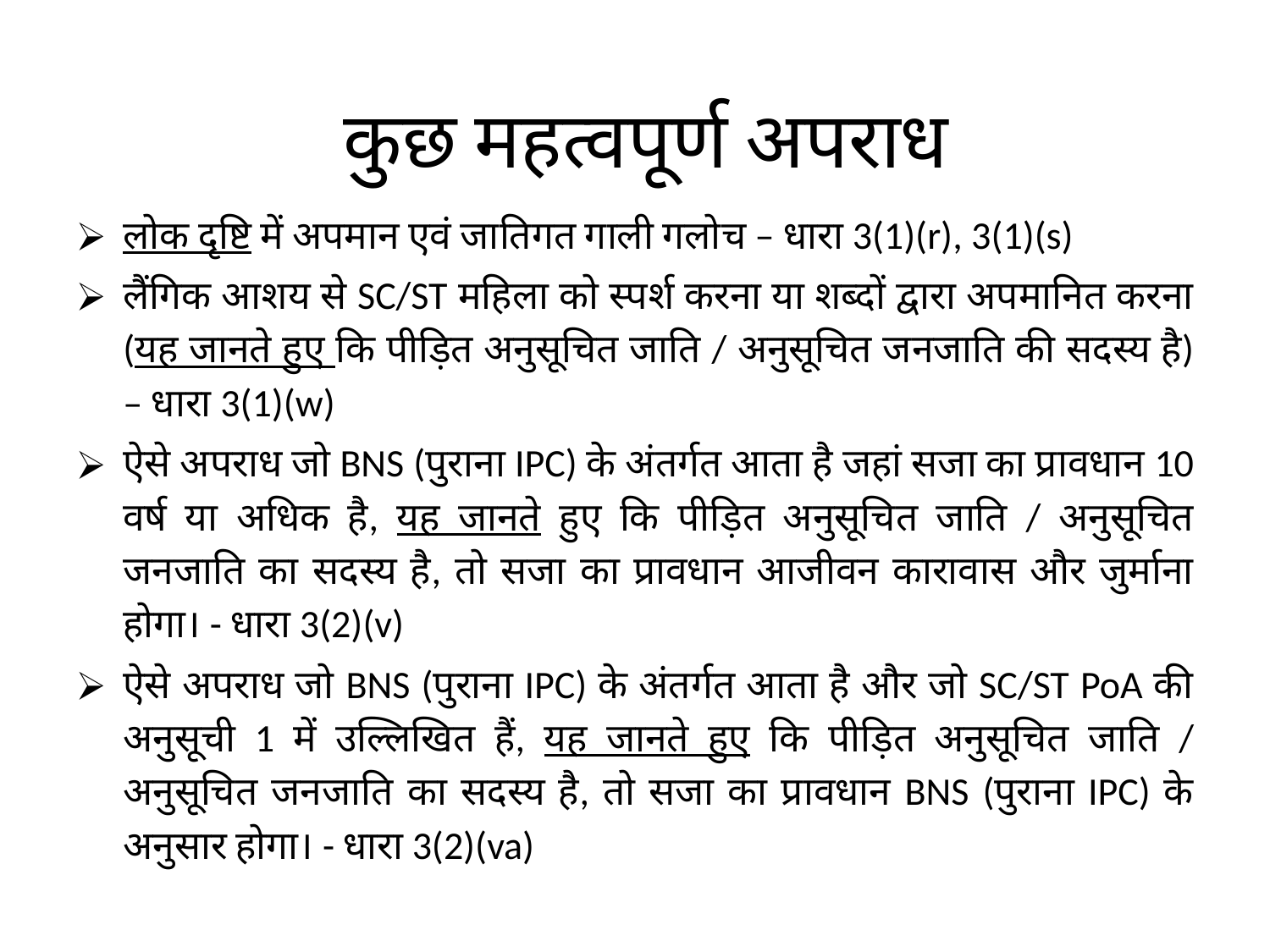

# कुछ महत्वपूर्ण अपराध
लोक दृष्टि में अपमान एवं जातिगत गाली गलोच – धारा 3(1)(r), 3(1)(s)
लैंगिक आशय से SC/ST महिला को स्पर्श करना या शब्दों द्वारा अपमानित करना (यह जानते हुए कि पीड़ित अनुसूचित जाति / अनुसूचित जनजाति की सदस्य है) – धारा 3(1)(w)
ऐसे अपराध जो BNS (पुराना IPC) के अंतर्गत आता है जहां सजा का प्रावधान 10 वर्ष या अधिक है, यह जानते हुए कि पीड़ित अनुसूचित जाति / अनुसूचित जनजाति का सदस्य है, तो सजा का प्रावधान आजीवन कारावास और जुर्माना होगा। - धारा 3(2)(v)
ऐसे अपराध जो BNS (पुराना IPC) के अंतर्गत आता है और जो SC/ST PoA की अनुसूची 1 में उल्लिखित हैं, यह जानते हुए कि पीड़ित अनुसूचित जाति / अनुसूचित जनजाति का सदस्य है, तो सजा का प्रावधान BNS (पुराना IPC) के अनुसार होगा। - धारा 3(2)(va)